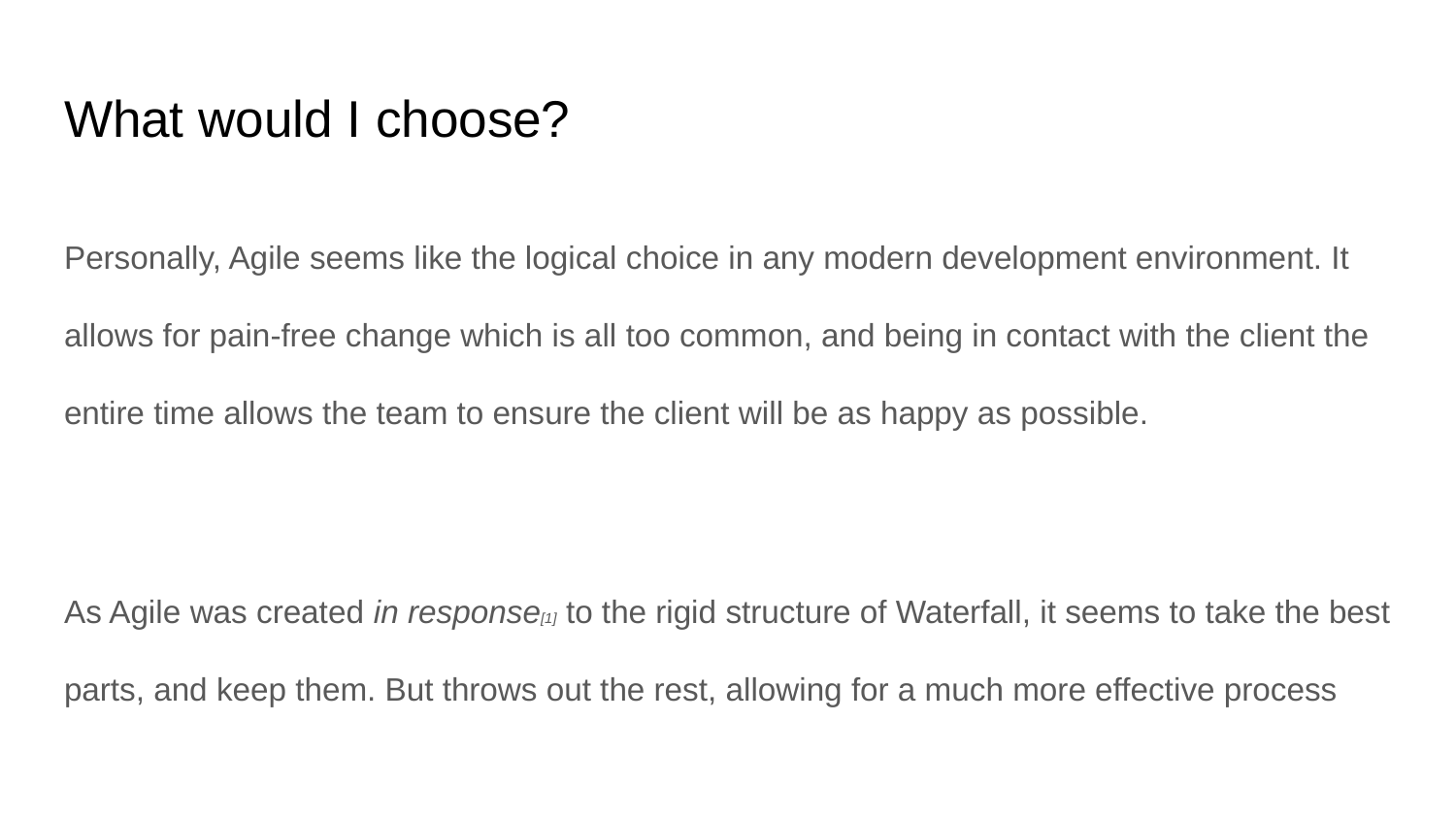

# What would I choose?

Personally, Agile seems like the logical choice in any modern development environment. It allows for pain-free change which is all too common, and being in contact with the client the entire time allows the team to ensure the client will be as happy as possible.

As Agile was created in response[1] to the rigid structure of Waterfall, it seems to take the best parts, and keep them. But throws out the rest, allowing for a much more effective process